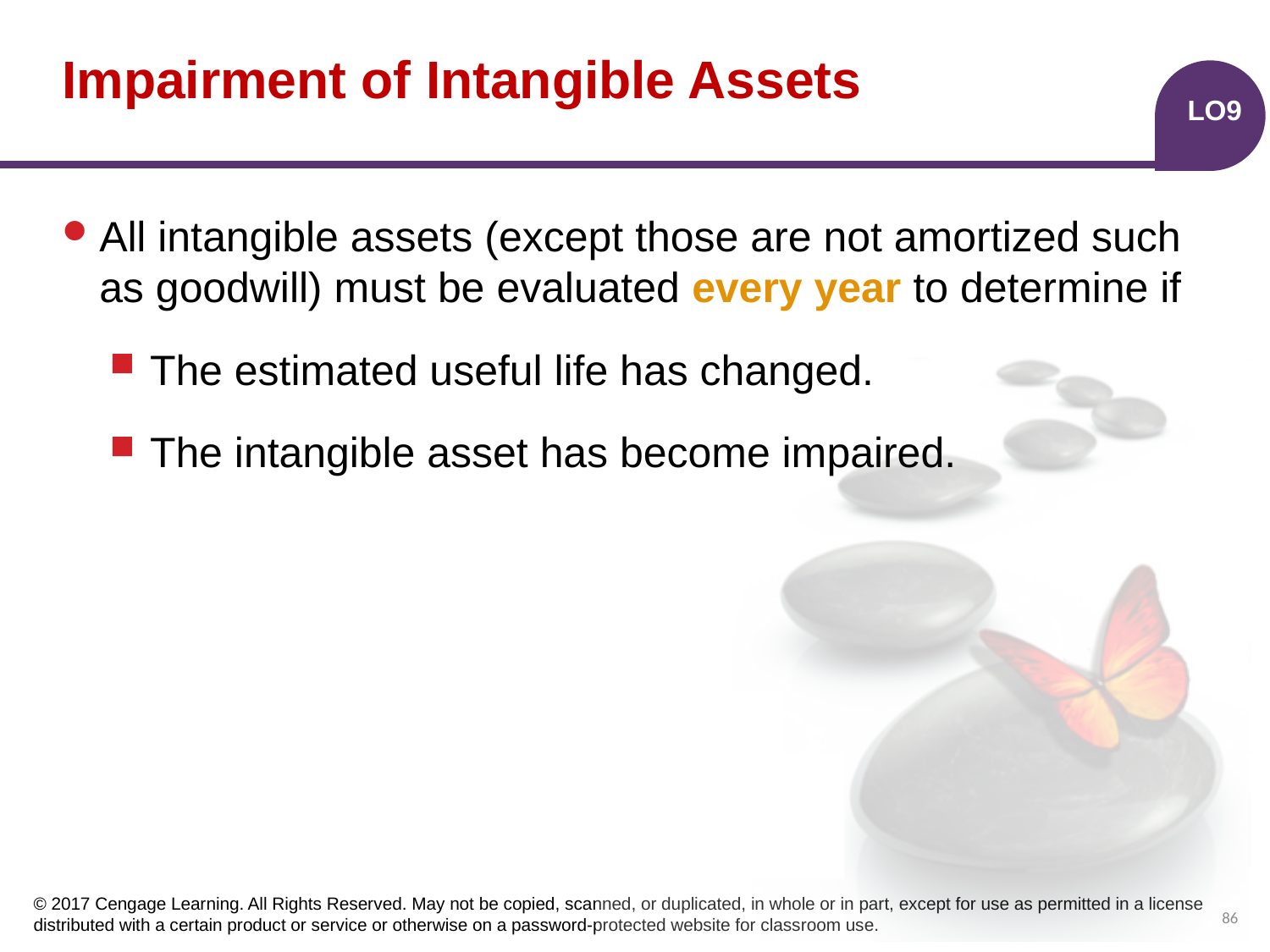

# Impairment of Intangible Assets
LO9
All intangible assets (except those are not amortized such as goodwill) must be evaluated every year to determine if
The estimated useful life has changed.
The intangible asset has become impaired.

86